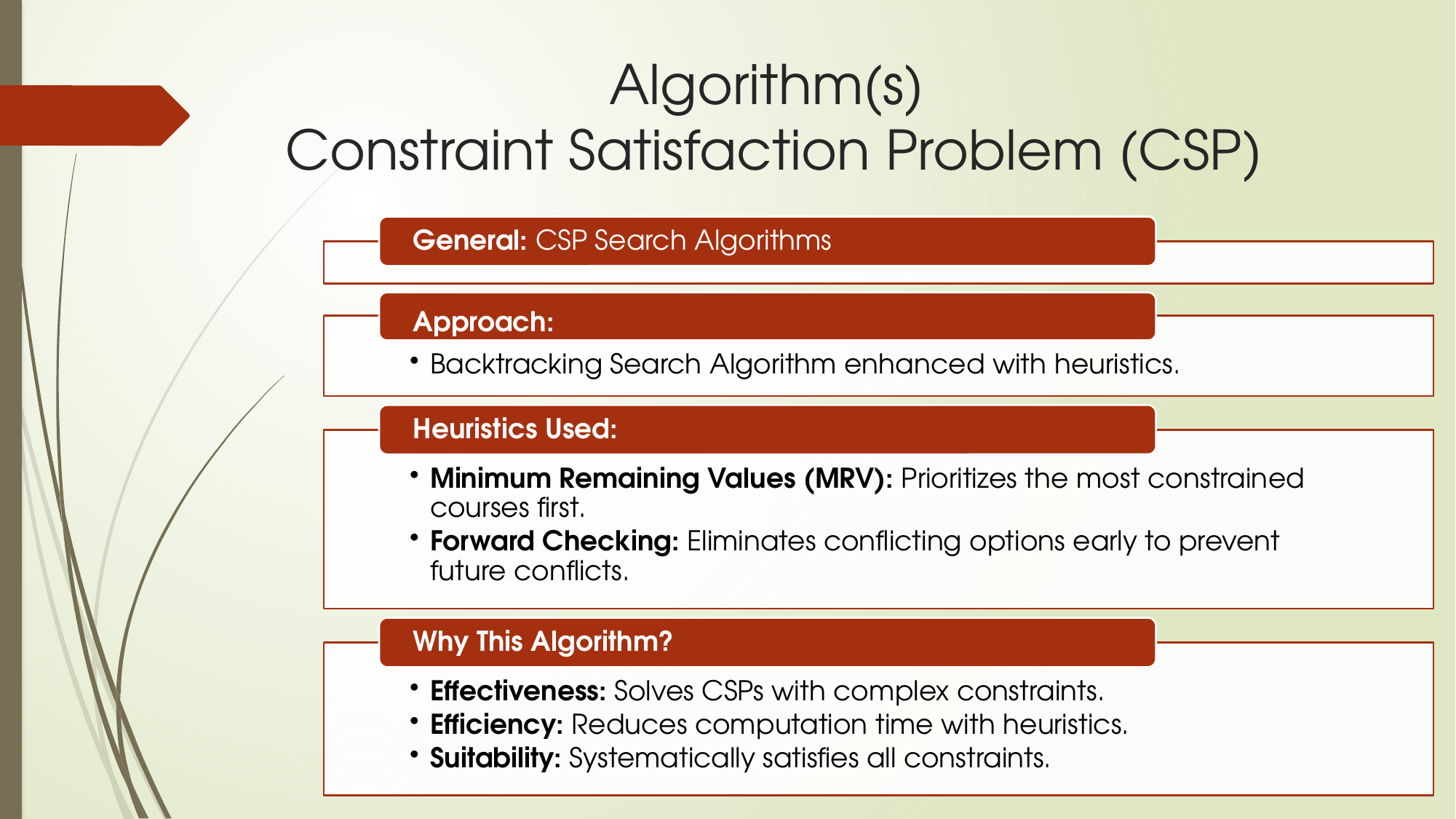

# Algorithm(s) Constraint Satisfaction Problem (CSP)
General: CSP Search Algorithms
Backtracking Search Algorithm enhanced with heuristics.

Approach:
Minimum Remaining Values (MRV): Prioritizes the most constrained courses first.
Forward Checking: Eliminates conflicting options early to prevent future conflicts.
Heuristics Used:
Effectiveness: Solves CSPs with complex constraints.
Efficiency: Reduces computation time with heuristics.
Suitability: Systematically satisfies all constraints.
Why This Algorithm?